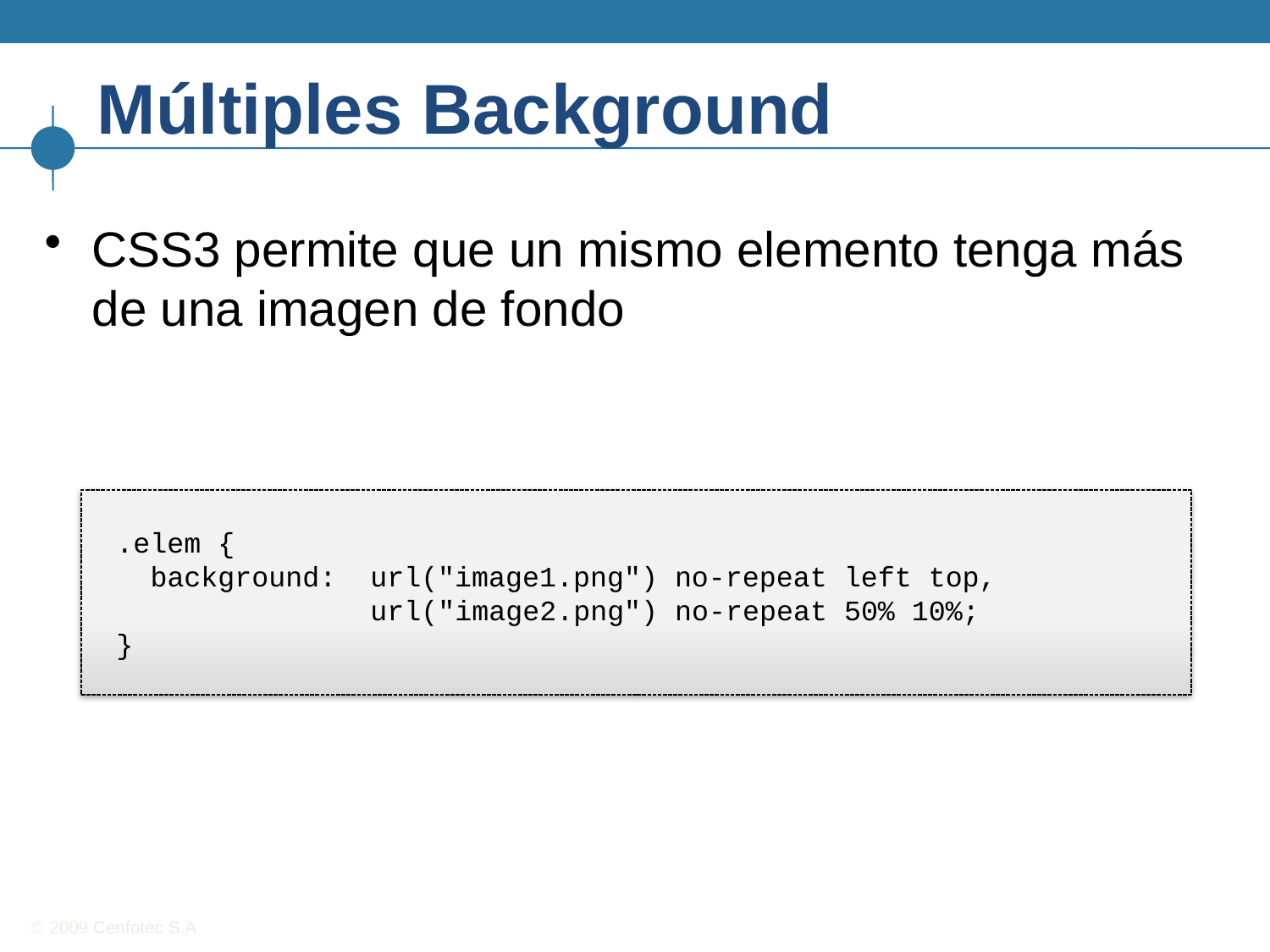

# Múltiples Background
CSS3 permite que un mismo elemento tenga más de una imagen de fondo
.elem {
  background:  url("image1.png") no-repeat left top,
		url("image2.png") no-repeat 50% 10%;
}